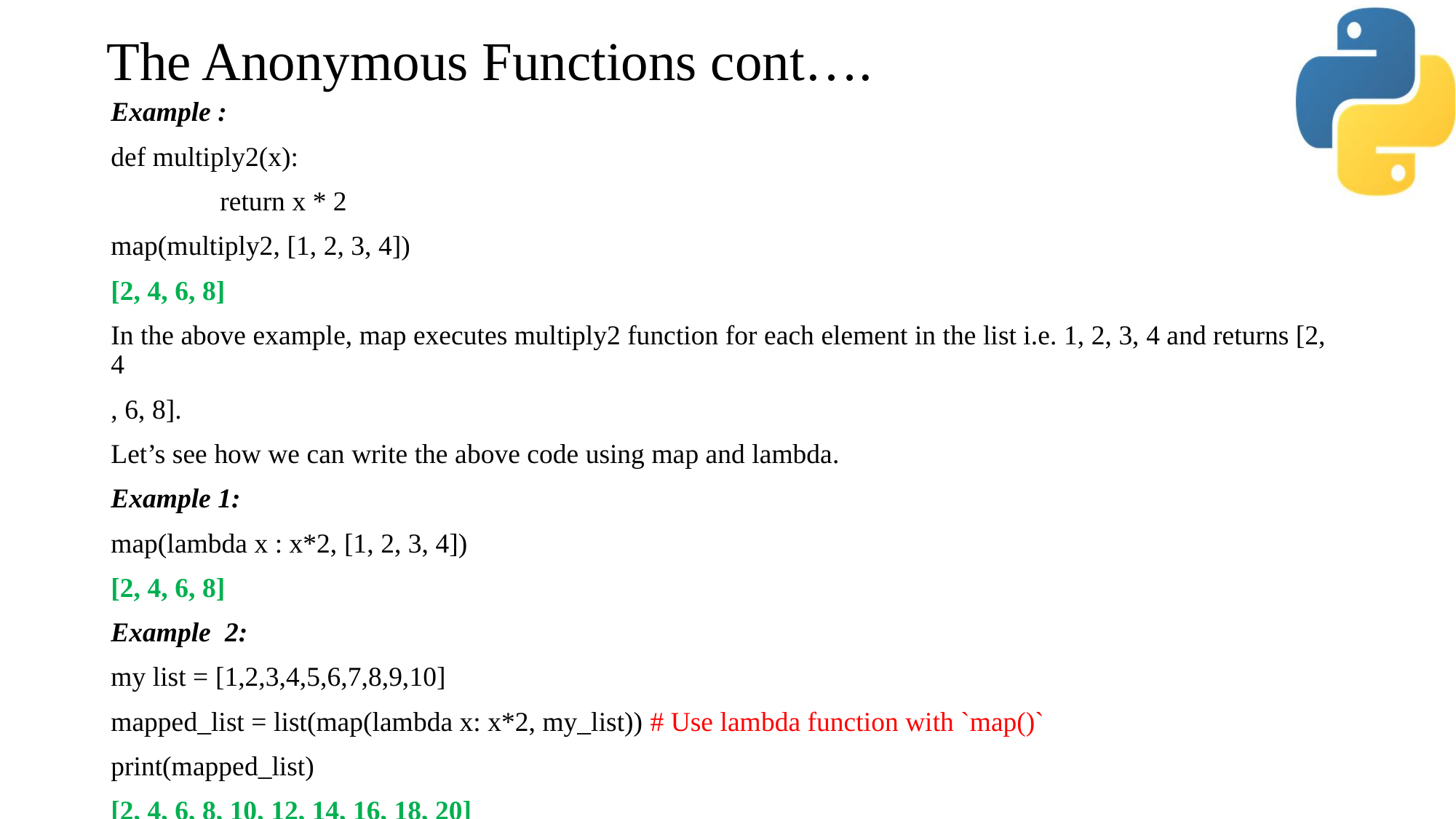

# The Anonymous Functions cont….
Example :
def multiply2(x):
	return x * 2
map(multiply2, [1, 2, 3, 4])
[2, 4, 6, 8]
In the above example, map executes multiply2 function for each element in the list i.e. 1, 2, 3, 4 and returns [2, 4
, 6, 8].
Let’s see how we can write the above code using map and lambda.
Example 1:
map(lambda x : x*2, [1, 2, 3, 4])
[2, 4, 6, 8]
Example  2:
my list = [1,2,3,4,5,6,7,8,9,10]
mapped_list = list(map(lambda x: x*2, my_list)) # Use lambda function with `map()`
print(mapped_list)
[2, 4, 6, 8, 10, 12, 14, 16, 18, 20]